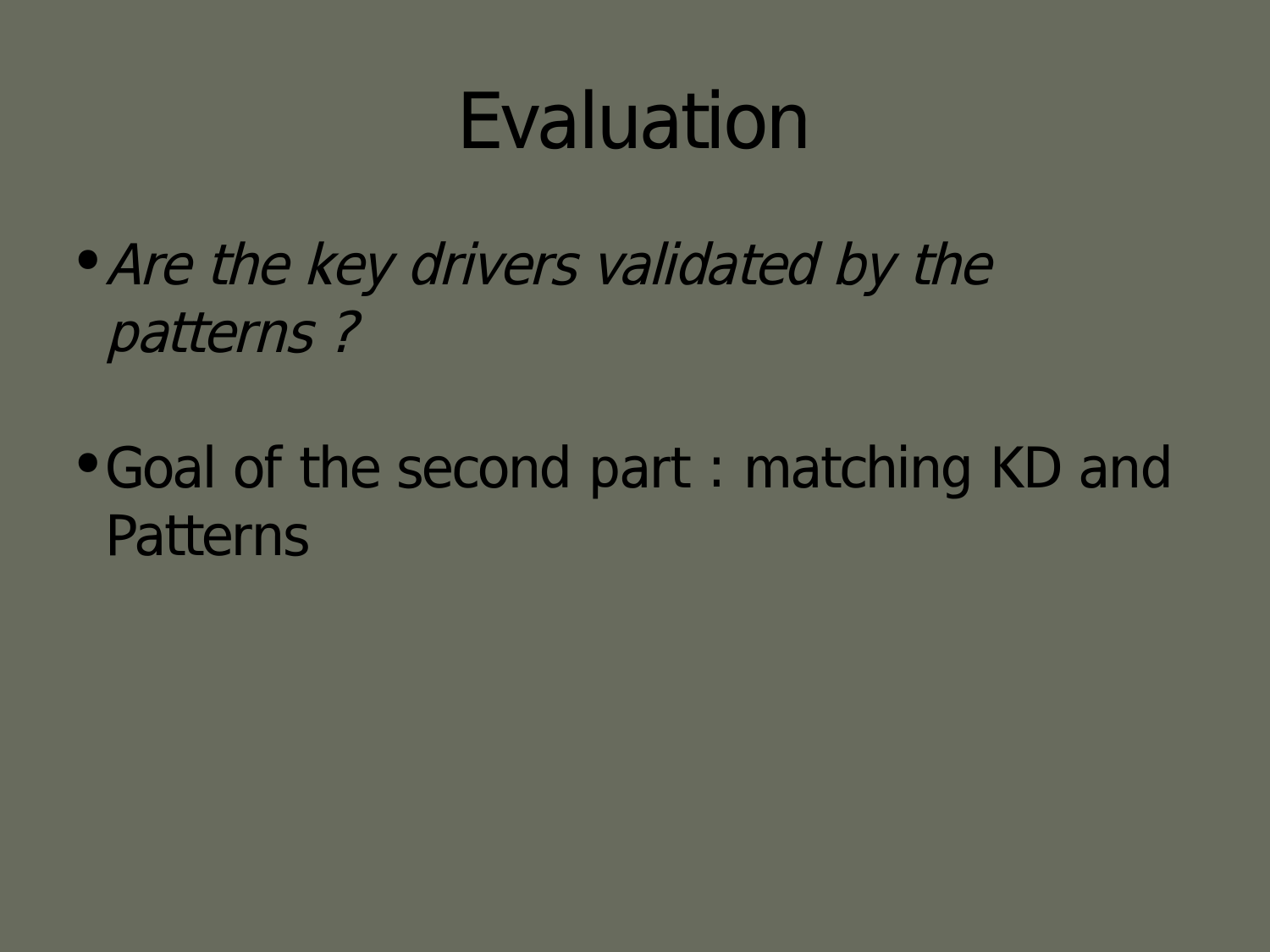

Evaluation
Are the key drivers validated by the patterns ?

Goal of the second part : matching KD and Patterns